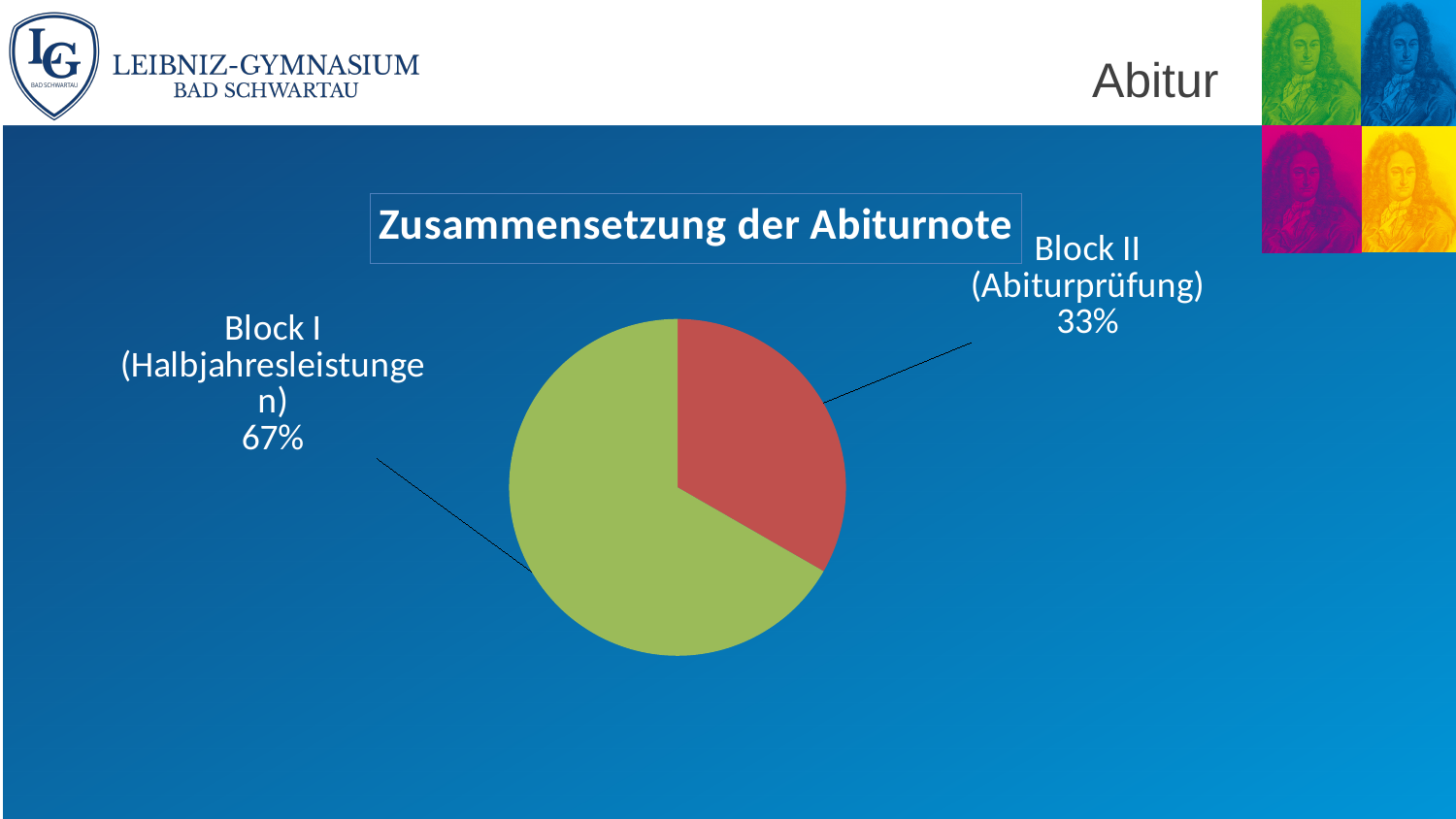

# Abitur

### Chart: Zusammensetzung der Abiturnote

| Category | Zusammensetzung der Abiturnote |
|---|---|
|  | None |
| Block II (Abiturprüfung) | 33.3 |
| Block I (Halbjahresleistungen) | 66.7 |